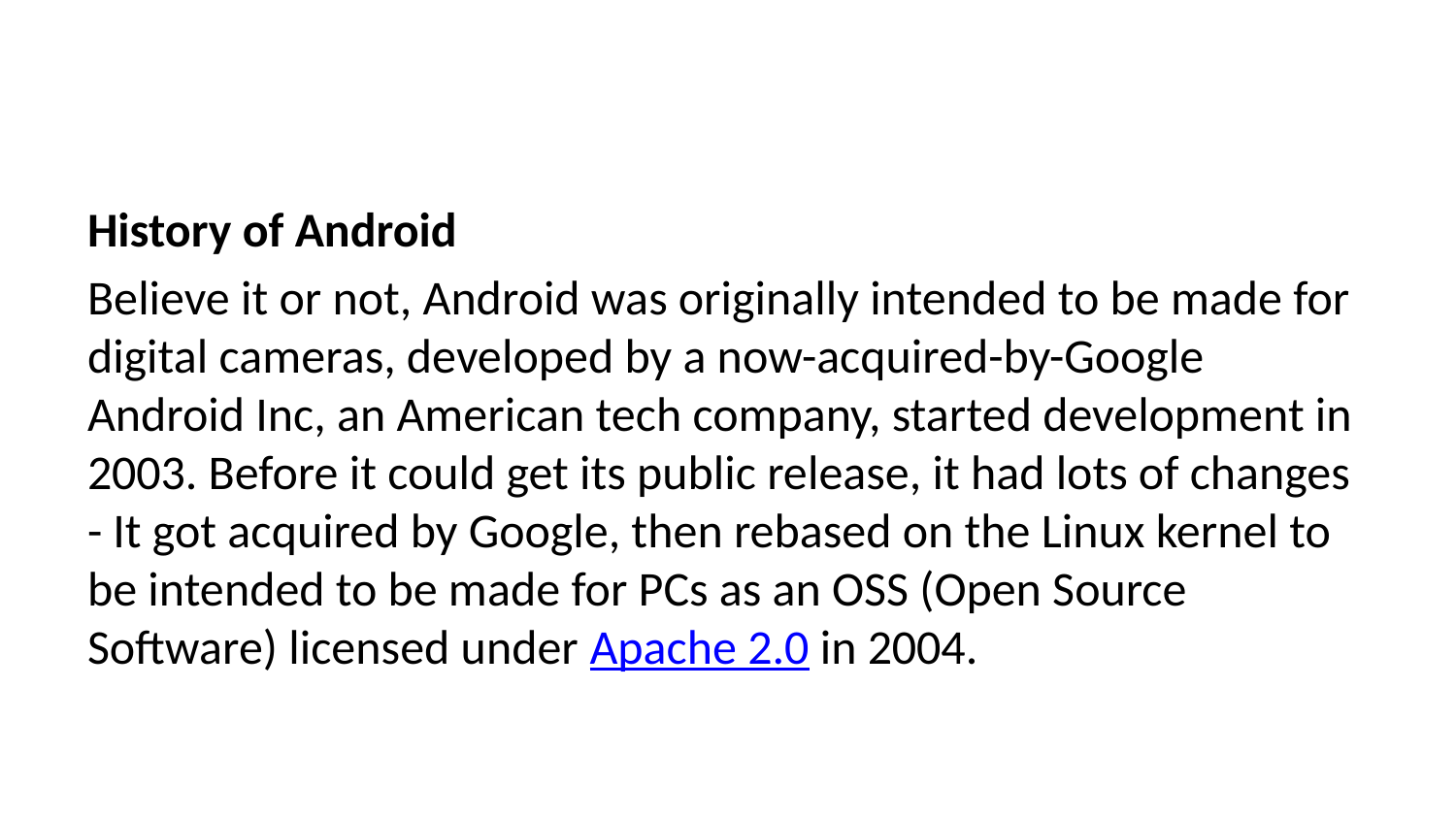

History of Android
Believe it or not, Android was originally intended to be made for digital cameras, developed by a now-acquired-by-Google Android Inc, an American tech company, started development in 2003. Before it could get its public release, it had lots of changes - It got acquired by Google, then rebased on the Linux kernel to be intended to be made for PCs as an OSS (Open Source Software) licensed under Apache 2.0 in 2004.